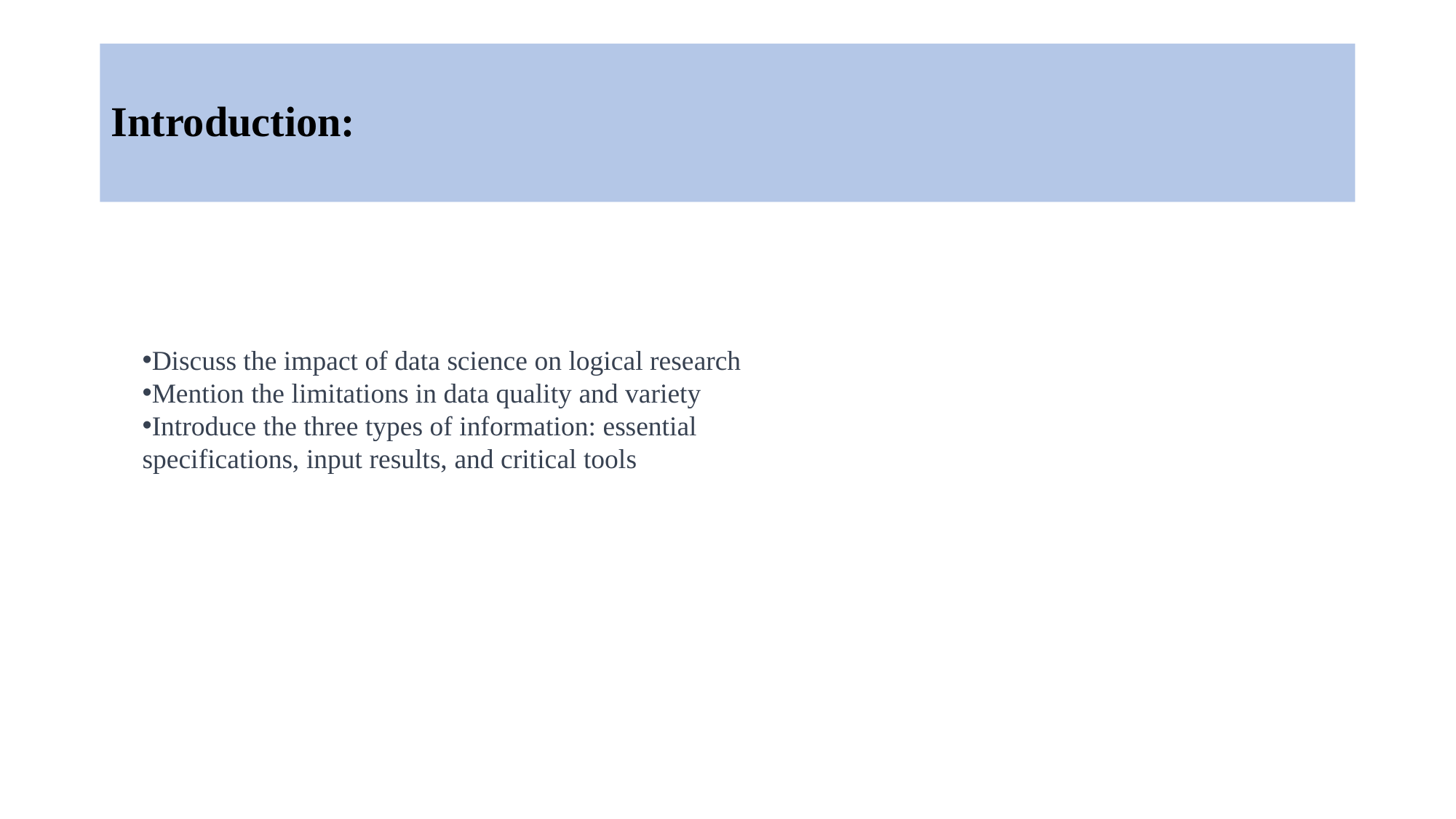

# Introduction:
Discuss the impact of data science on logical research
Mention the limitations in data quality and variety
Introduce the three types of information: essential specifications, input results, and critical tools